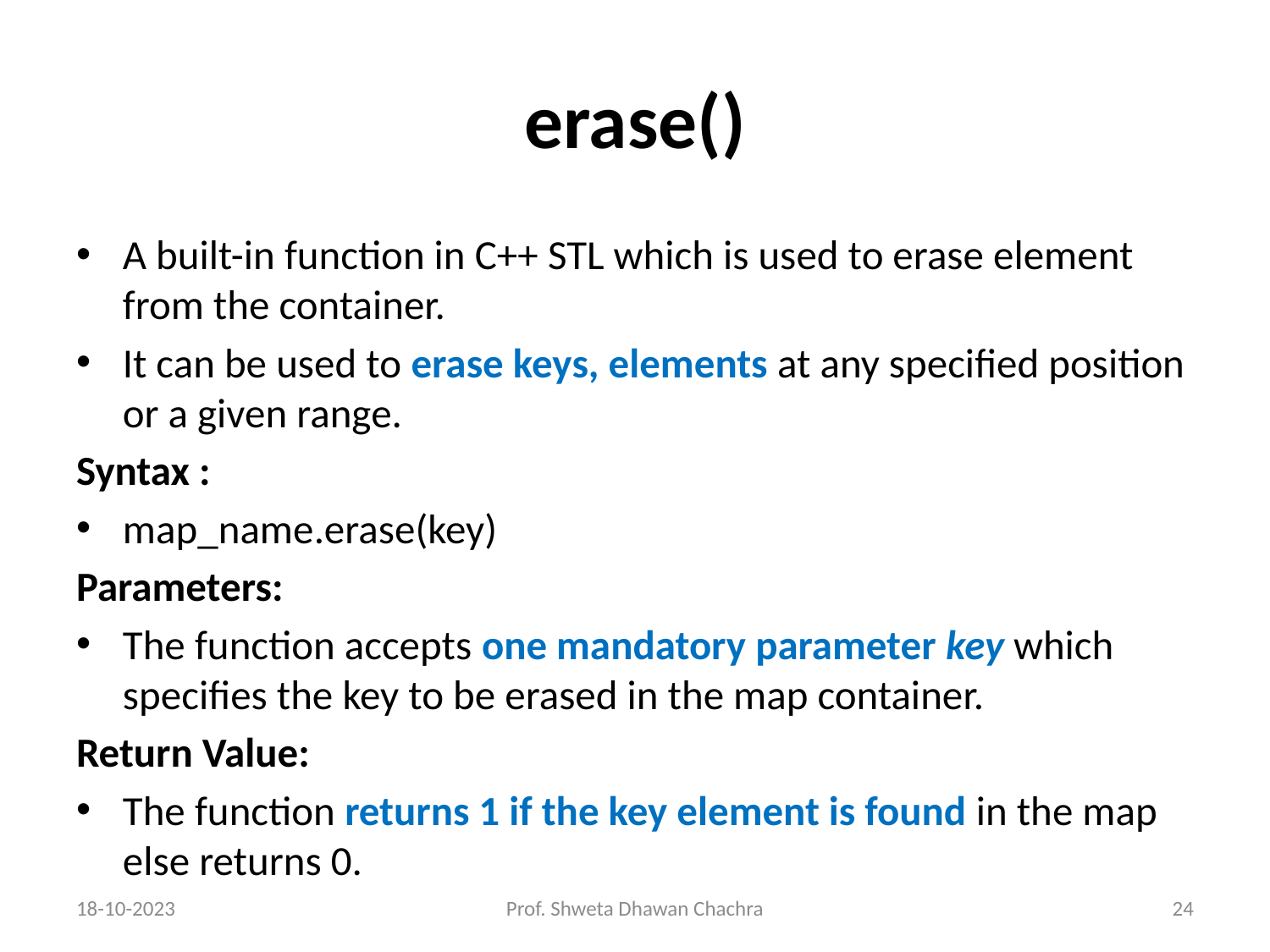

# erase()
A built-in function in C++ STL which is used to erase element from the container.
It can be used to erase keys, elements at any specified position or a given range.
Syntax :
map_name.erase(key)
Parameters:
The function accepts one mandatory parameter key which specifies the key to be erased in the map container.
Return Value:
The function returns 1 if the key element is found in the map else returns 0.

18-10-2023
Prof. Shweta Dhawan Chachra
24